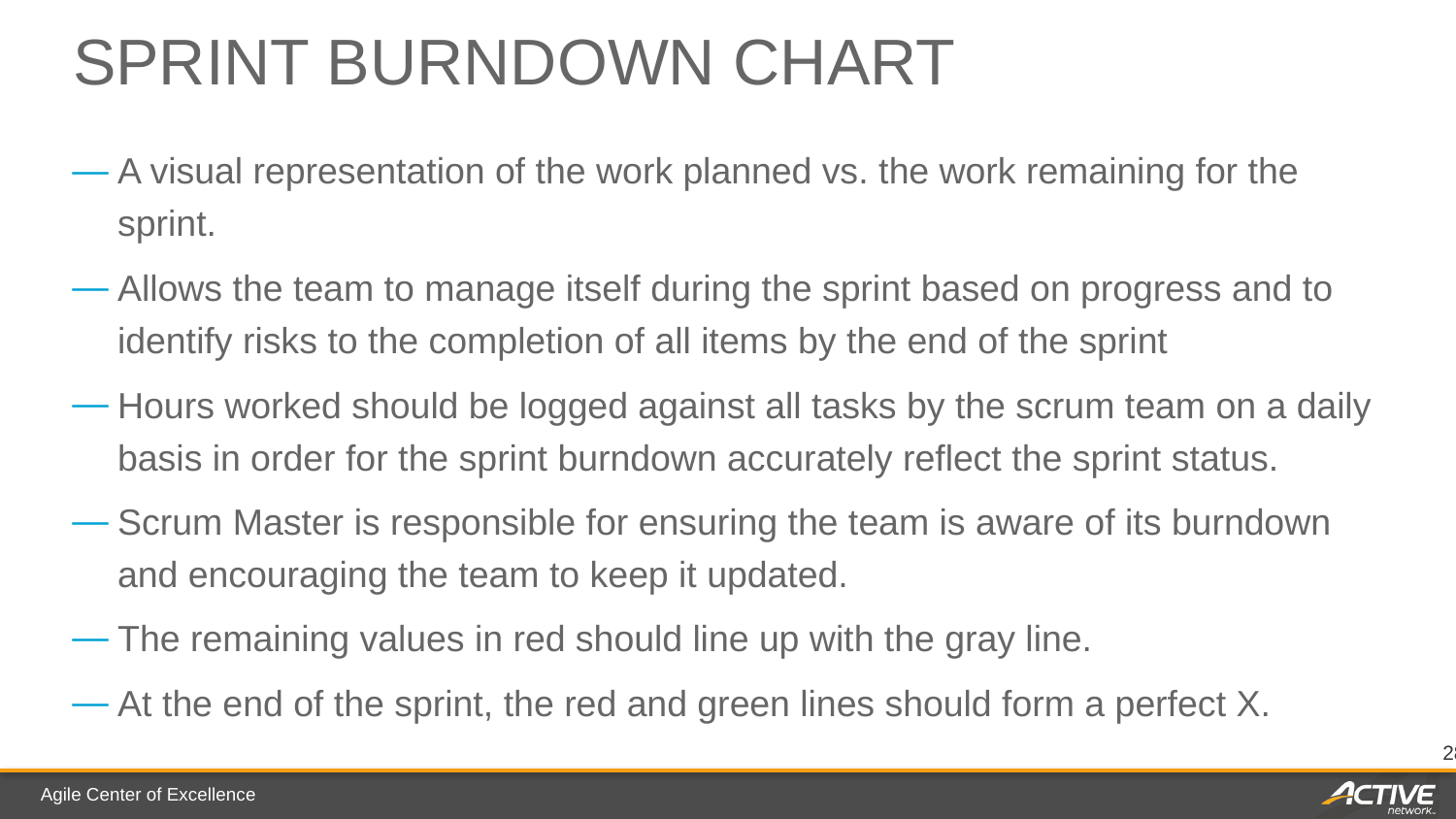

# Sprint Burndown Chart
A visual representation of the work planned vs. the work remaining for the sprint.
Allows the team to manage itself during the sprint based on progress and to identify risks to the completion of all items by the end of the sprint
Hours worked should be logged against all tasks by the scrum team on a daily basis in order for the sprint burndown accurately reflect the sprint status.
Scrum Master is responsible for ensuring the team is aware of its burndown and encouraging the team to keep it updated.
The remaining values in red should line up with the gray line.
At the end of the sprint, the red and green lines should form a perfect X.